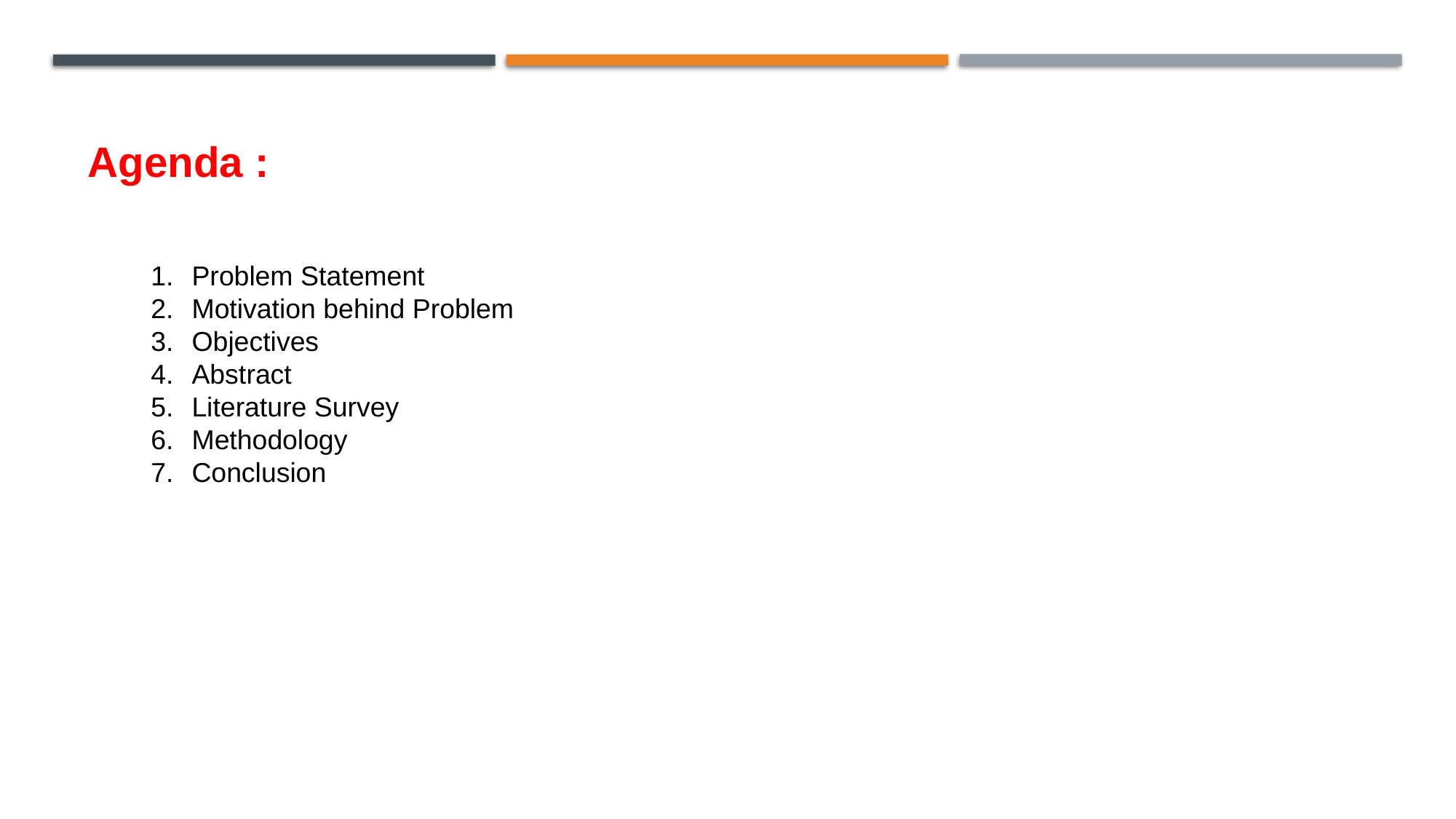

Agenda :
Problem Statement
Motivation behind Problem
Objectives
Abstract
Literature Survey
Methodology
Conclusion